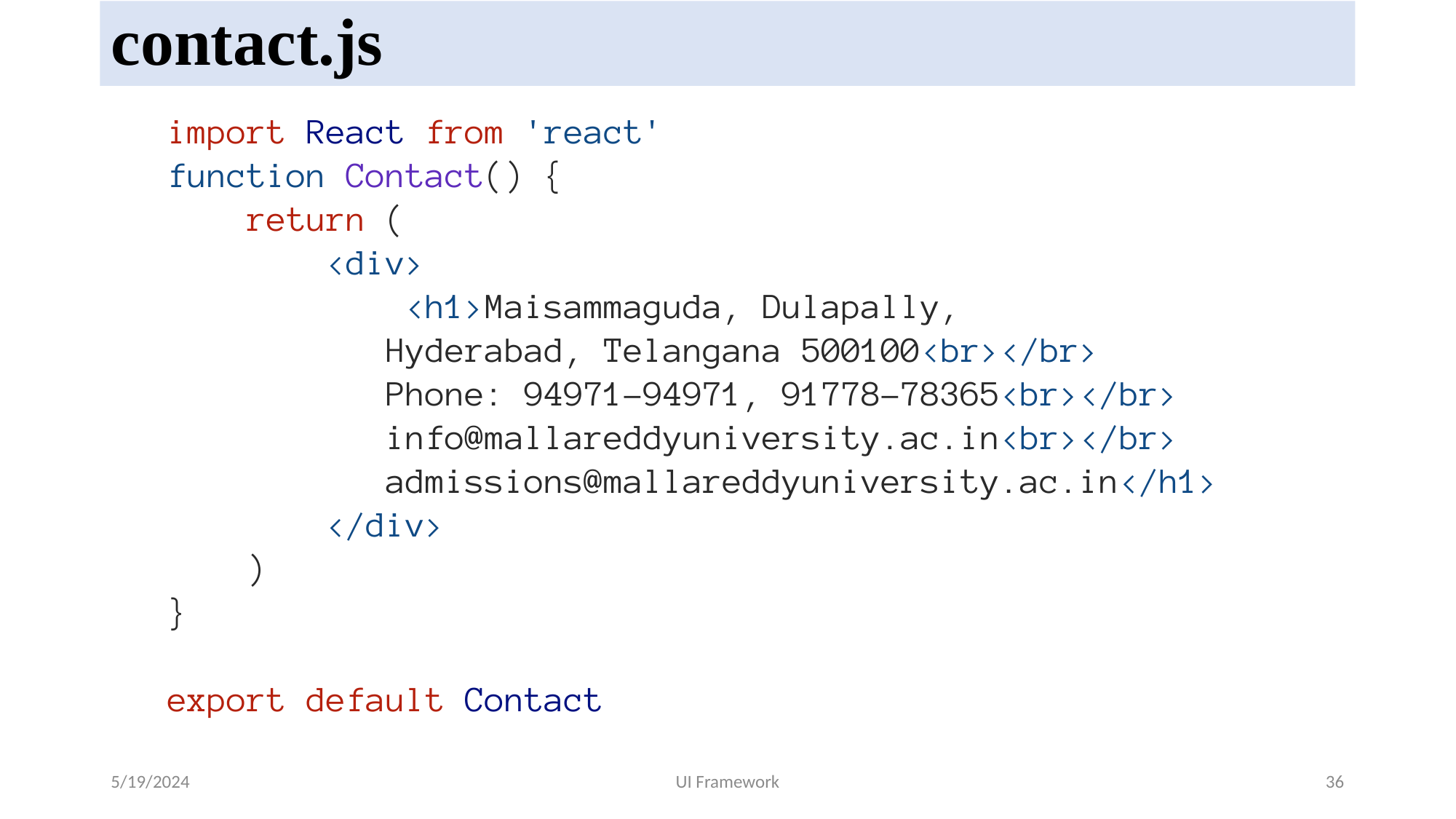

# contact.js
import React from 'react'
function Contact() {
    return (
        <div>
            <h1>Maisammaguda, Dulapally,
		Hyderabad, Telangana 500100<br></br>
		Phone: 94971-94971, 91778-78365<br></br>
		info@mallareddyuniversity.ac.in<br></br>
		admissions@mallareddyuniversity.ac.in</h1>
        </div>
    )
}
export default Contact

5/19/2024
UI Framework
36